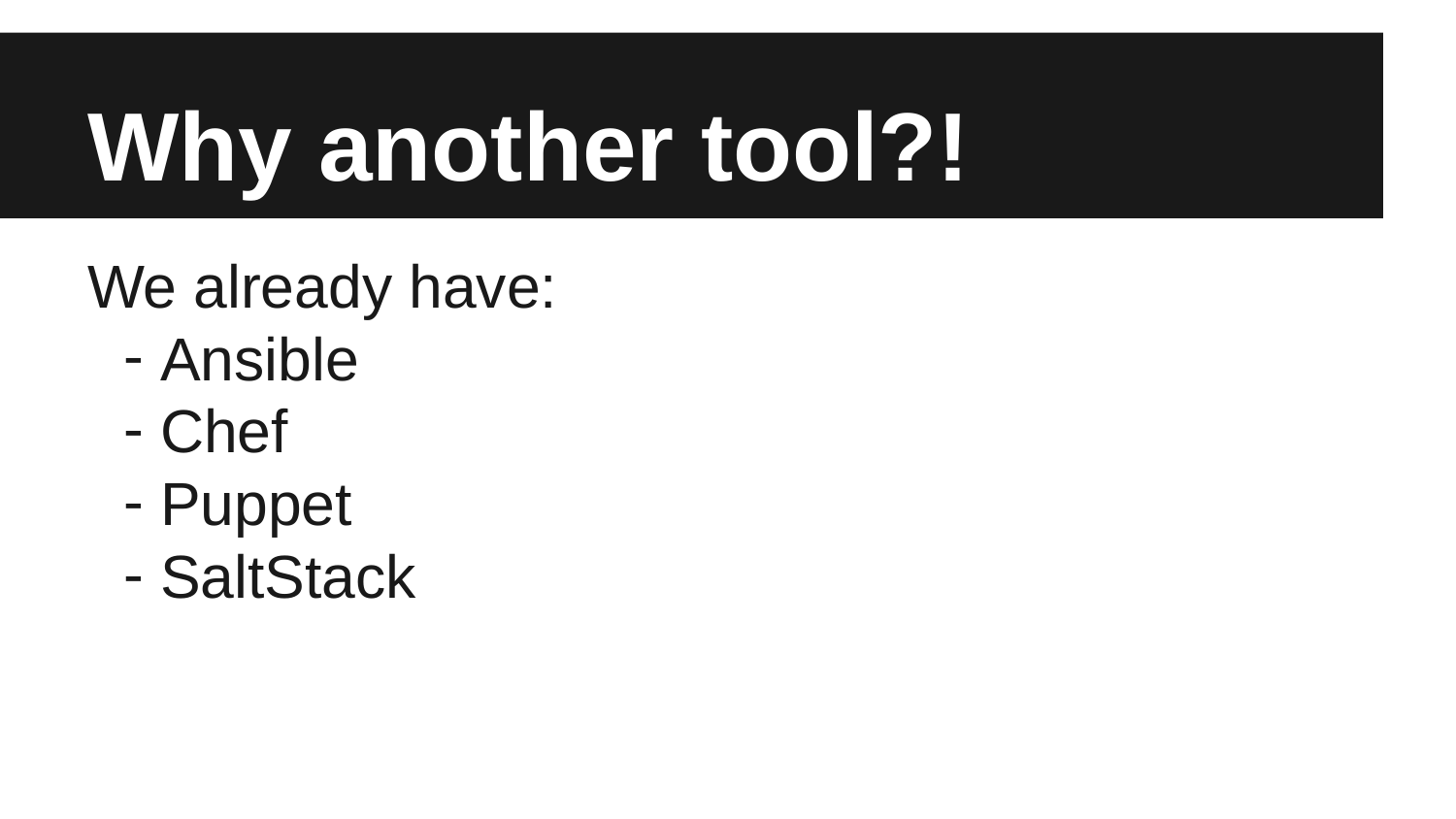

# Why another tool?!
We already have:
Ansible
Chef
Puppet
SaltStack